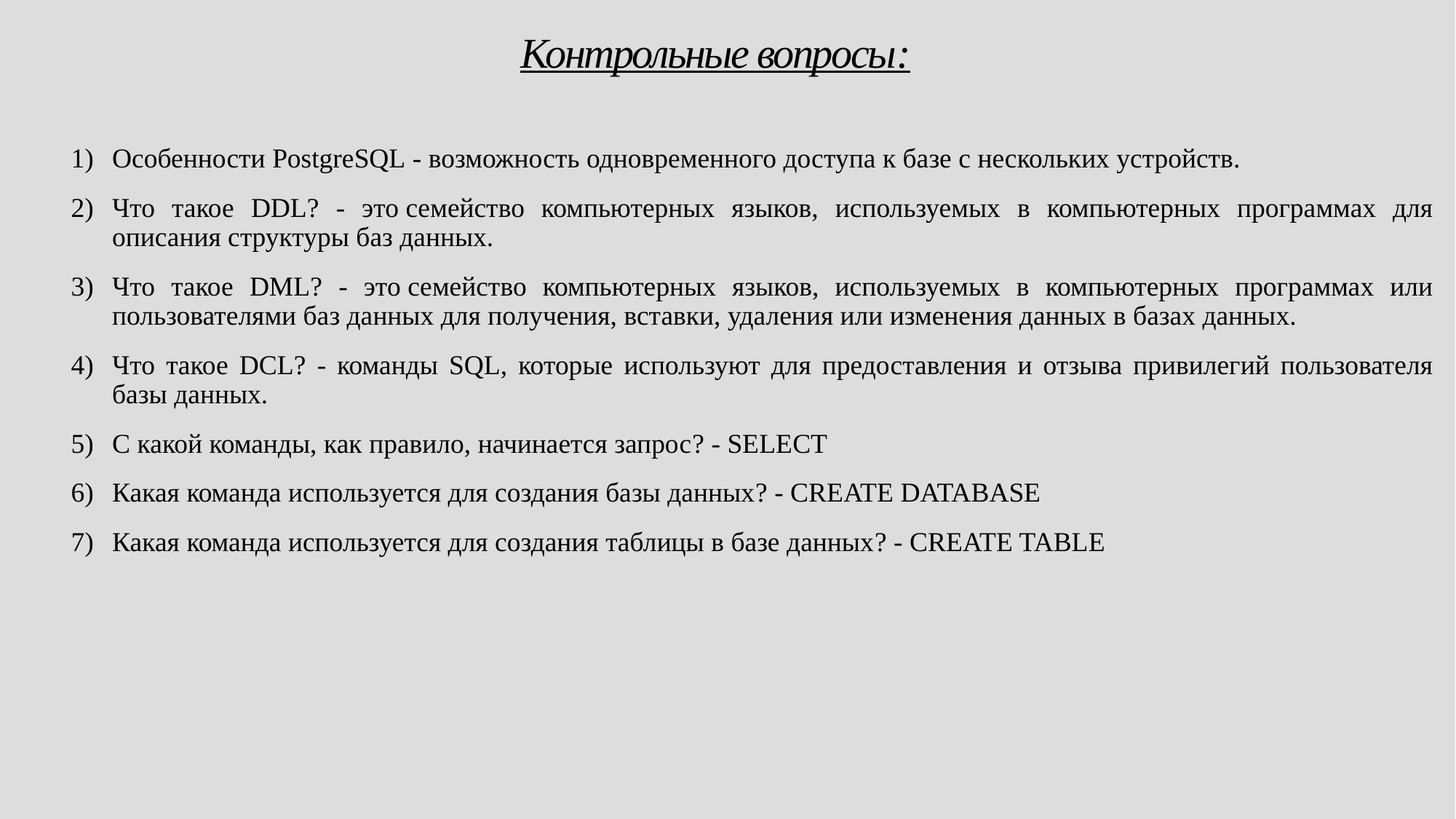

# Контрольные вопросы:
Особенности PostgreSQL - возможность одновременного доступа к базе с нескольких устройств.
Что такое DDL? - это семейство компьютерных языков, используемых в компьютерных программах для описания структуры баз данных.
Что такое DML? - это семейство компьютерных языков, используемых в компьютерных программах или пользователями баз данных для получения, вставки, удаления или изменения данных в базах данных.
Что такое DCL? - команды SQL, которые используют для предоставления и отзыва привилегий пользователя базы данных.
С какой команды, как правило, начинается запрос? - SELECT
Какая команда используется для создания базы данных? - CREATE DATABASE
Какая команда используется для создания таблицы в базе данных? - CREATE TABLE